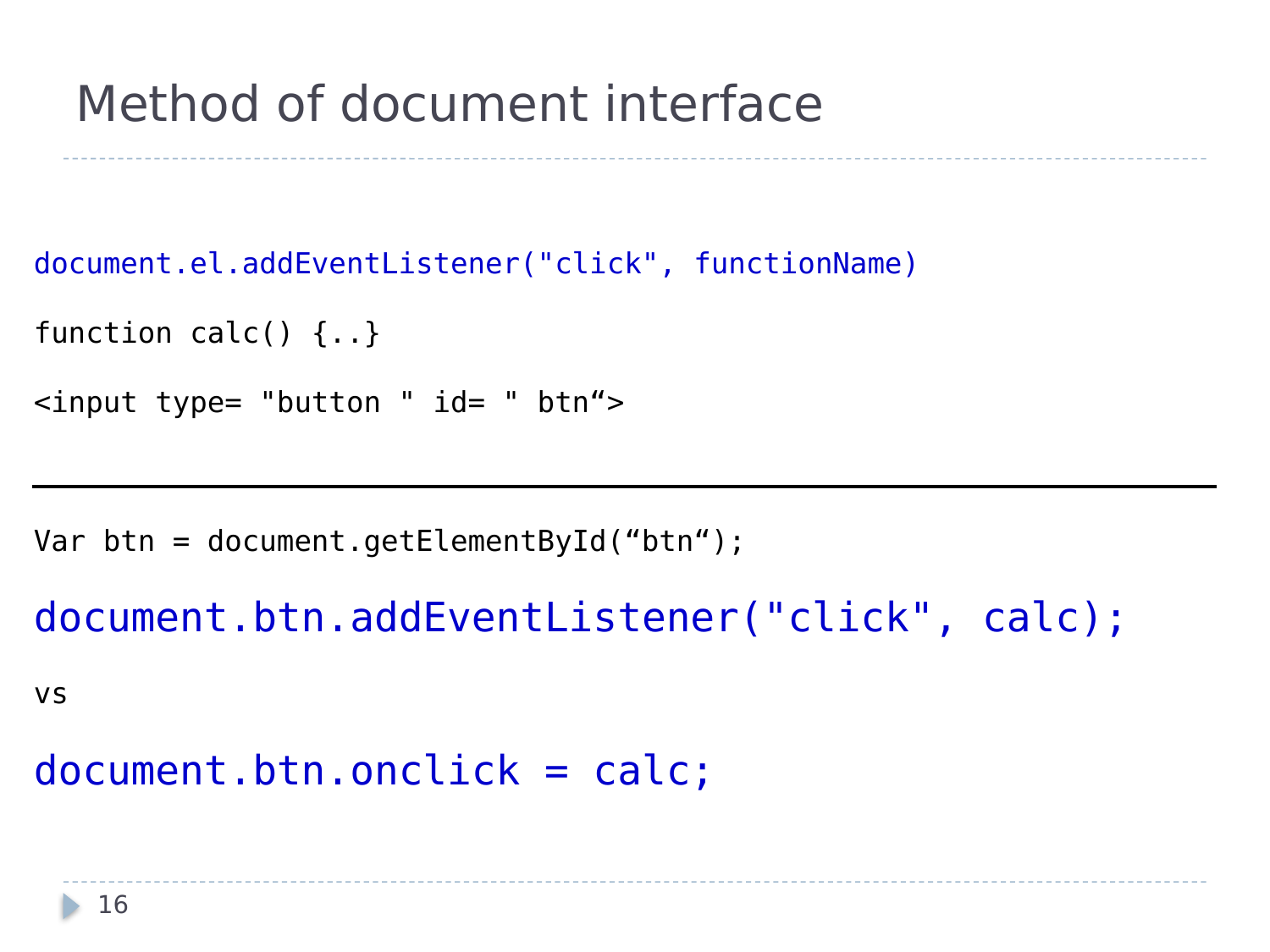

# Method of document interface

document.el.addEventListener("click", functionName)
function calc() {..}
<input type= "button " id= " btn“>

Var btn = document.getElementById(“btn“);
document.btn.addEventListener("click", calc);
vs
document.btn.onclick = calc;
16